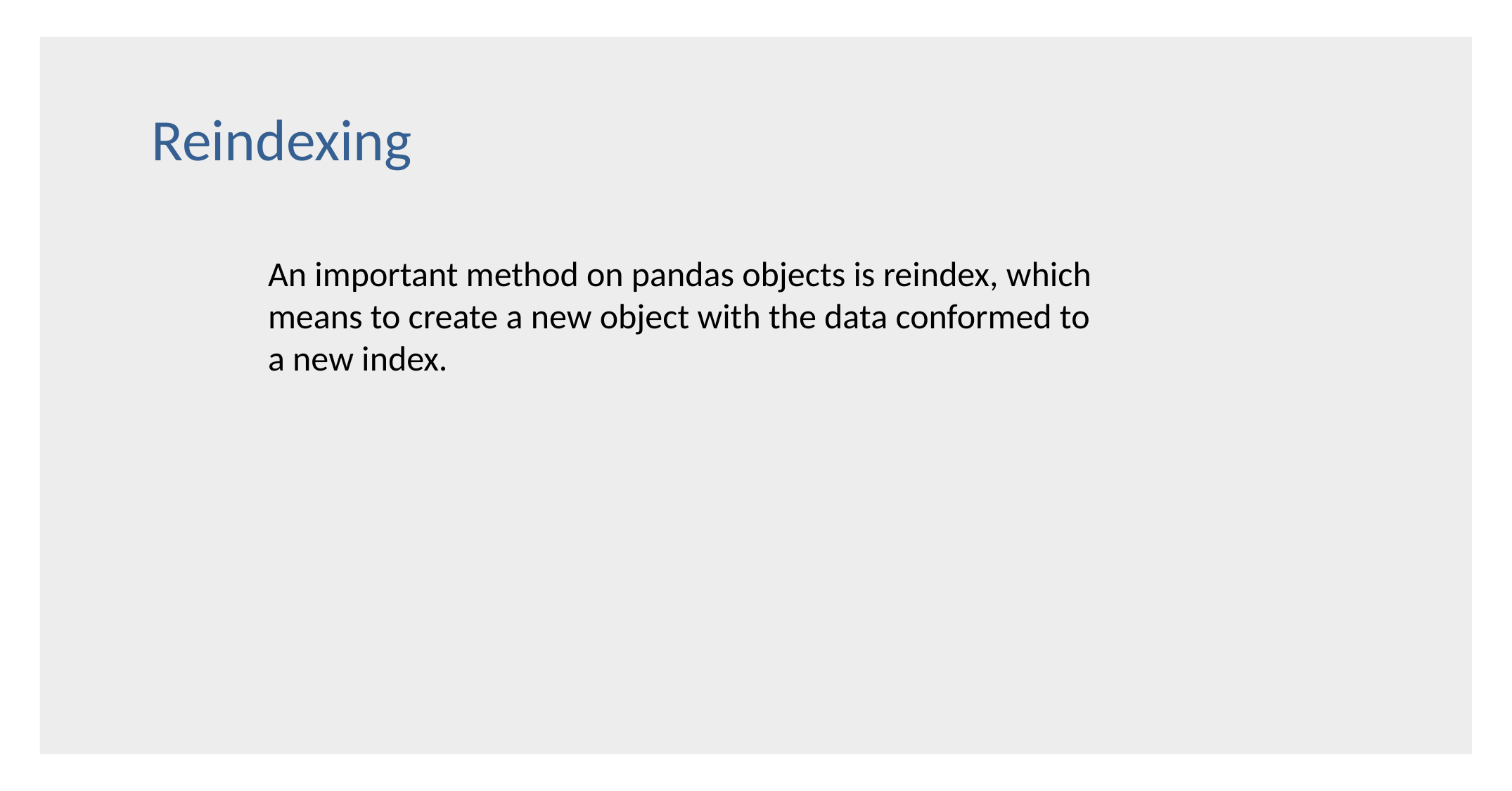

Reindexing
An important method on pandas objects is reindex, which means to create a new object with the data conformed to a new index.